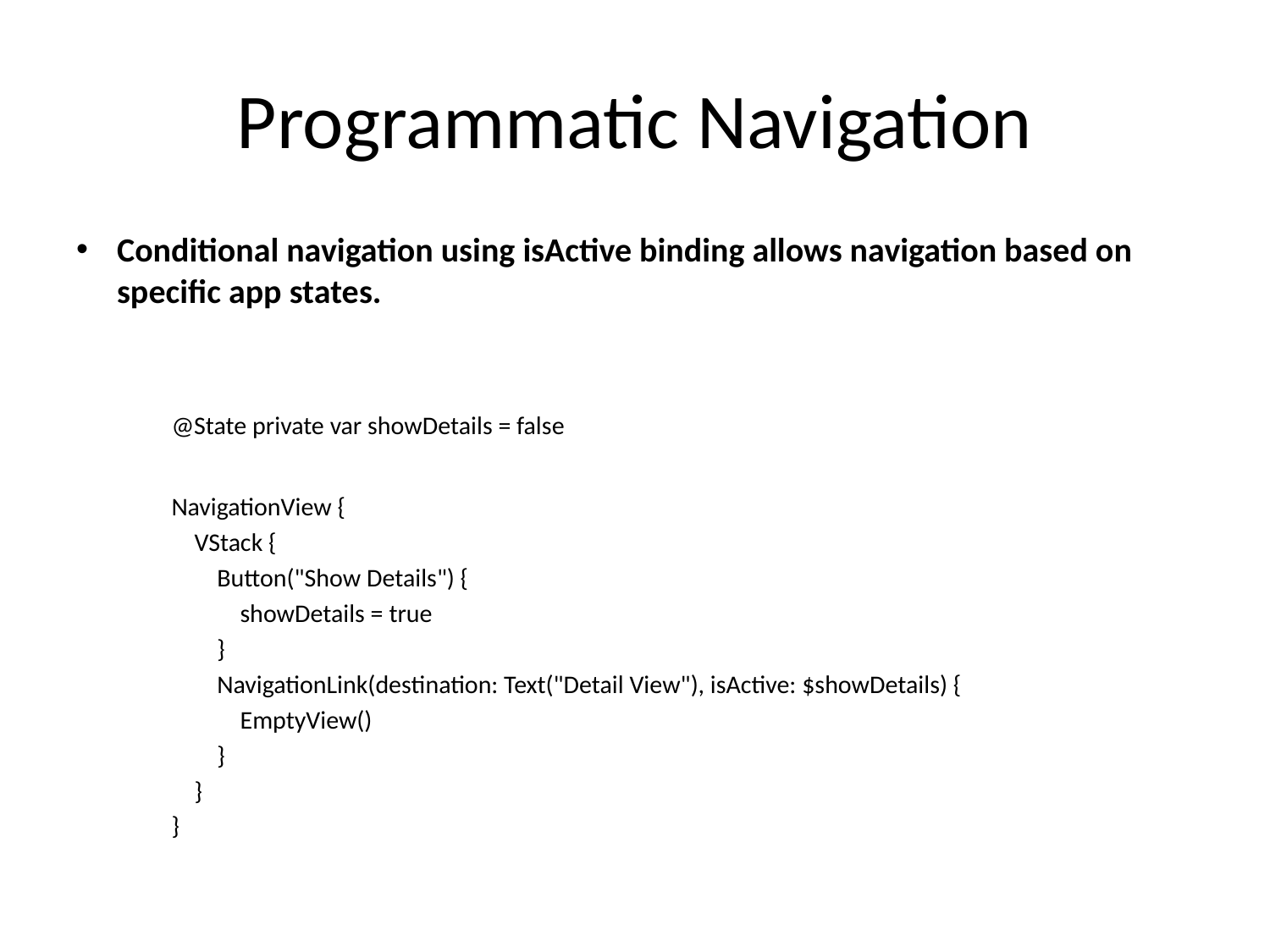

# Programmatic Navigation
Conditional navigation using isActive binding allows navigation based on specific app states.

@State private var showDetails = false

NavigationView {
    VStack {
        Button("Show Details") {
            showDetails = true
        }
        NavigationLink(destination: Text("Detail View"), isActive: $showDetails) {
            EmptyView()
        }
    }
}